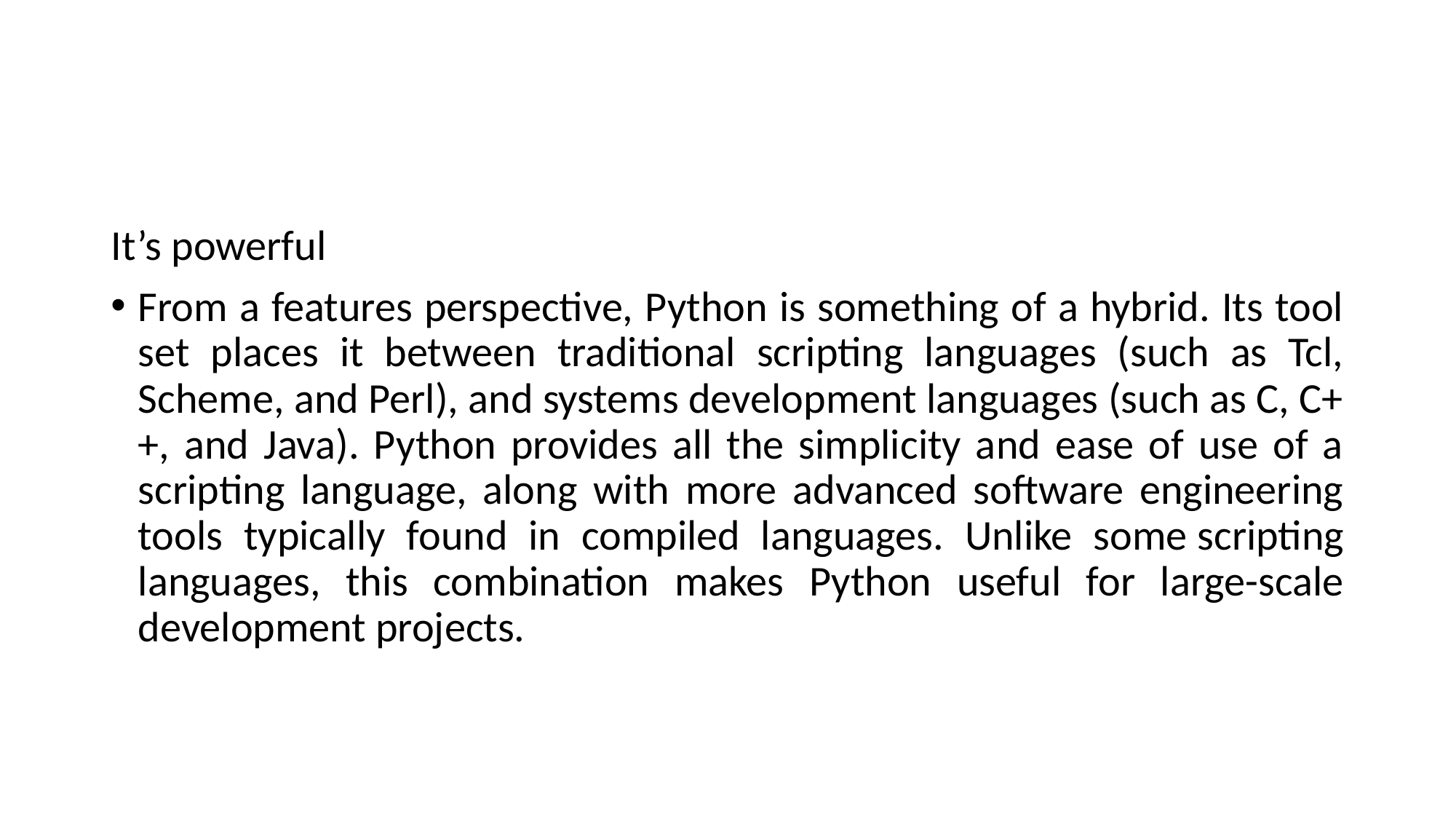

#
It’s powerful
From a features perspective, Python is something of a hybrid. Its tool set places it between traditional scripting languages (such as Tcl, Scheme, and Perl), and systems development languages (such as C, C++, and Java). Python provides all the simplicity and ease of use of a scripting language, along with more advanced software engineering tools typically found in compiled languages. Unlike some scripting languages, this combination makes Python useful for large-scale development projects.